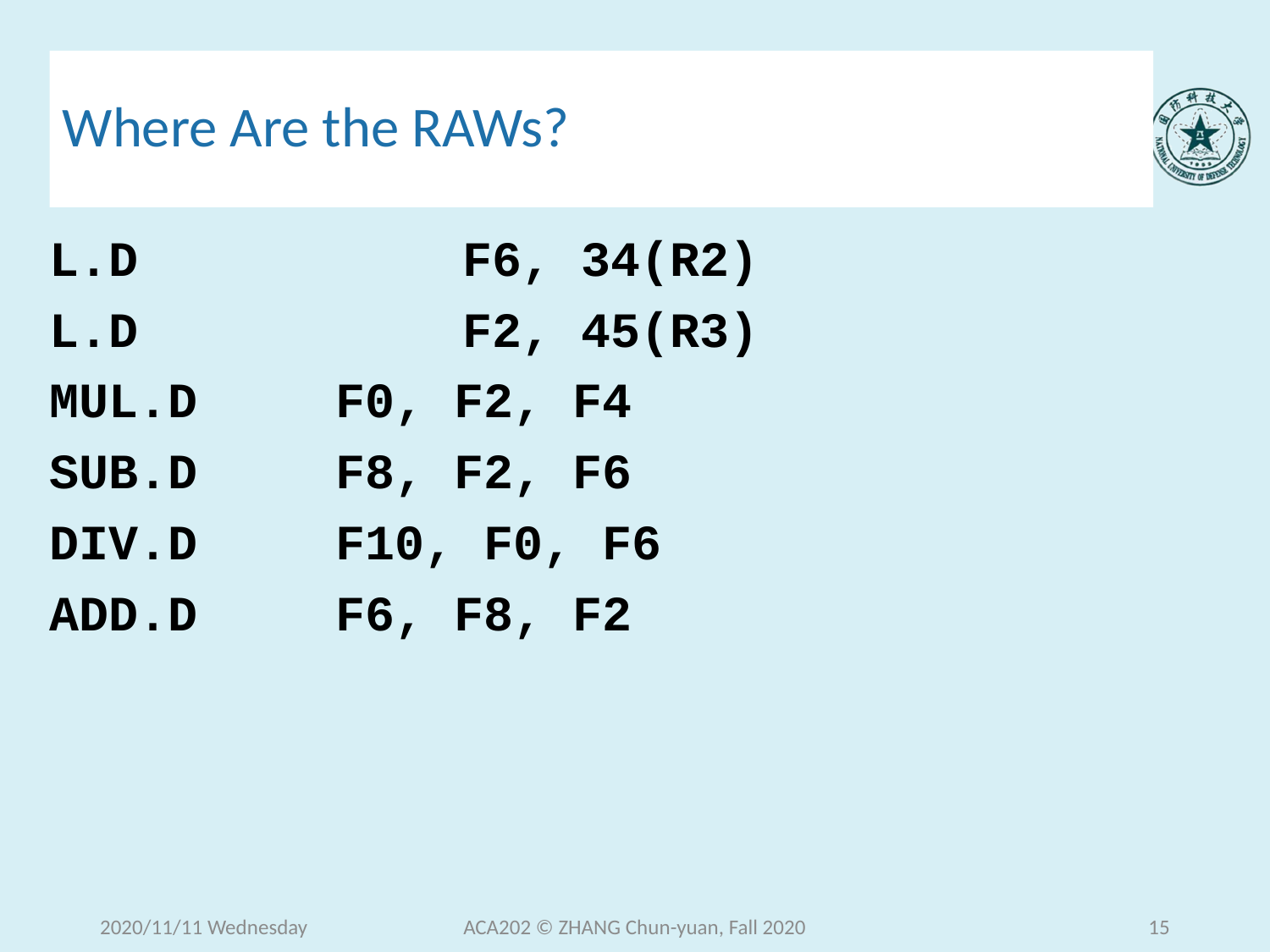

# Where Are the RAWs?
L.D			F6, 34(R2)
L.D			F2, 45(R3)
MUL.D		F0, F2, F4
SUB.D		F8, F2, F6
DIV.D		F10, F0, F6
ADD.D		F6, F8, F2
2020/11/11 Wednesday
ACA202 © ZHANG Chun-yuan, Fall 2020
15